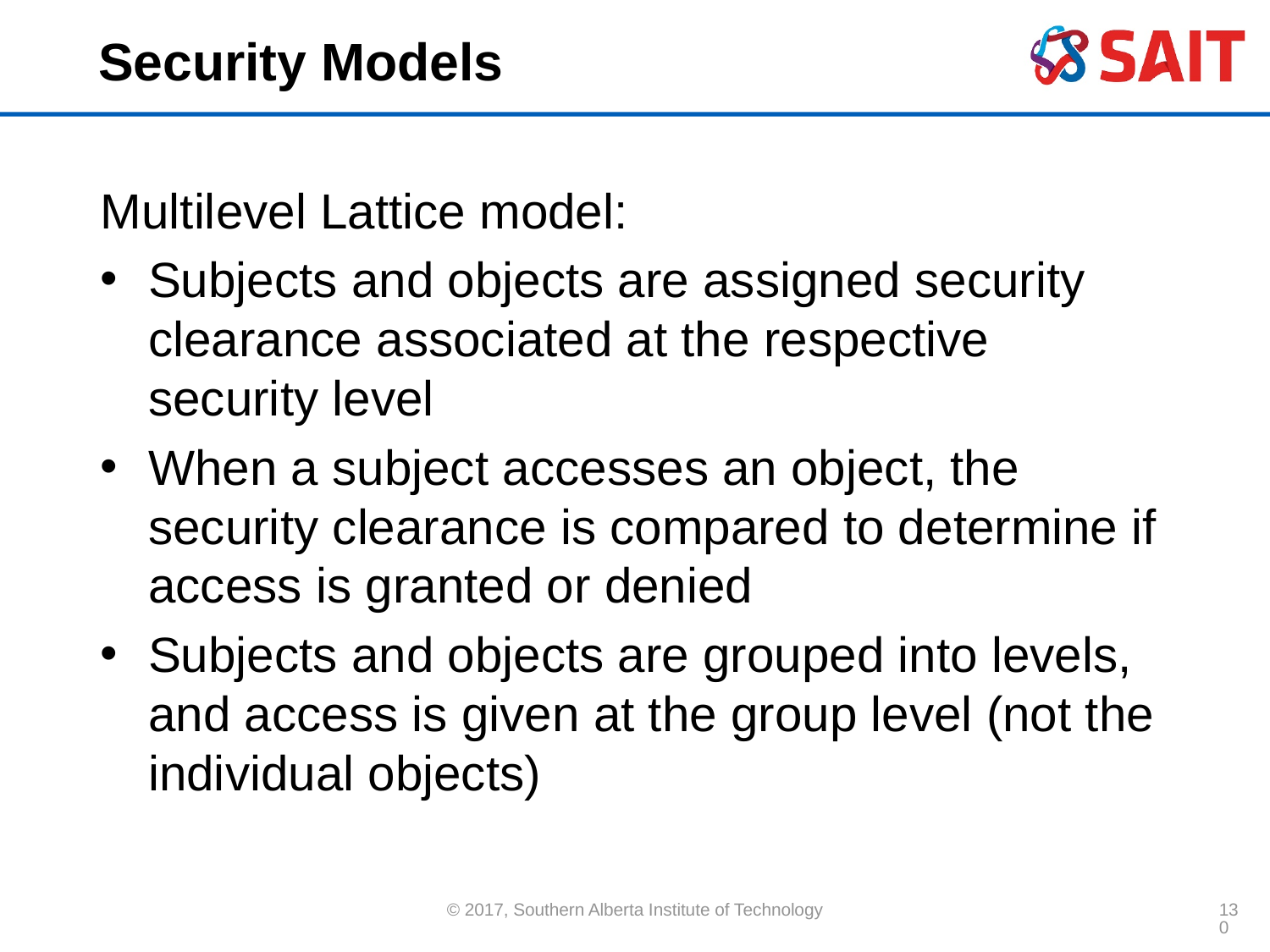

# Security Models
Multilevel Lattice model:
Subjects and objects are assigned security clearance associated at the respective security level
When a subject accesses an object, the security clearance is compared to determine if access is granted or denied
Subjects and objects are grouped into levels, and access is given at the group level (not the individual objects)